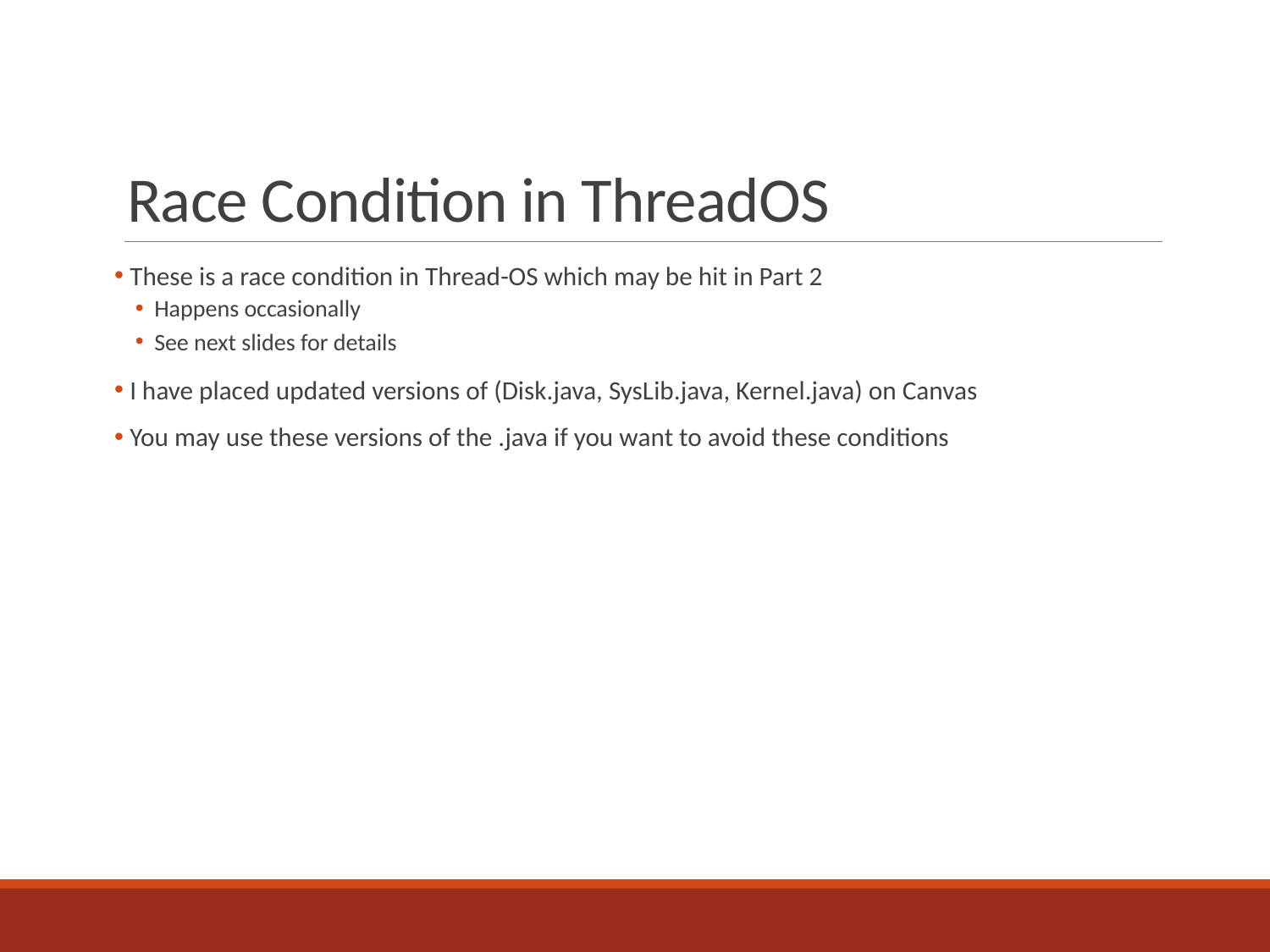

# Race Condition in ThreadOS
 These is a race condition in Thread-OS which may be hit in Part 2
Happens occasionally
See next slides for details
 I have placed updated versions of (Disk.java, SysLib.java, Kernel.java) on Canvas
 You may use these versions of the .java if you want to avoid these conditions